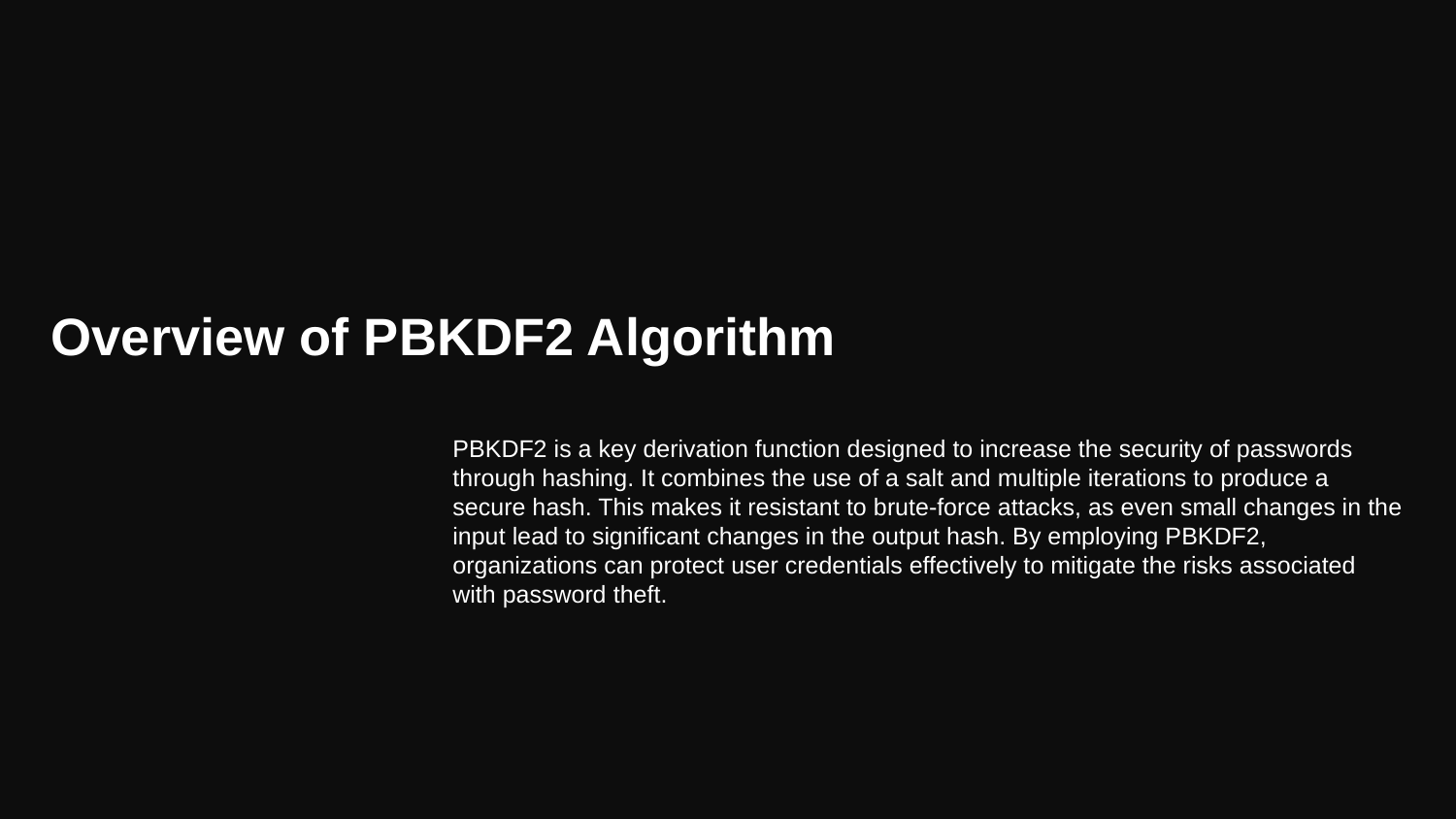

# Overview of PBKDF2 Algorithm
PBKDF2 is a key derivation function designed to increase the security of passwords through hashing. It combines the use of a salt and multiple iterations to produce a secure hash. This makes it resistant to brute-force attacks, as even small changes in the input lead to significant changes in the output hash. By employing PBKDF2, organizations can protect user credentials effectively to mitigate the risks associated with password theft.